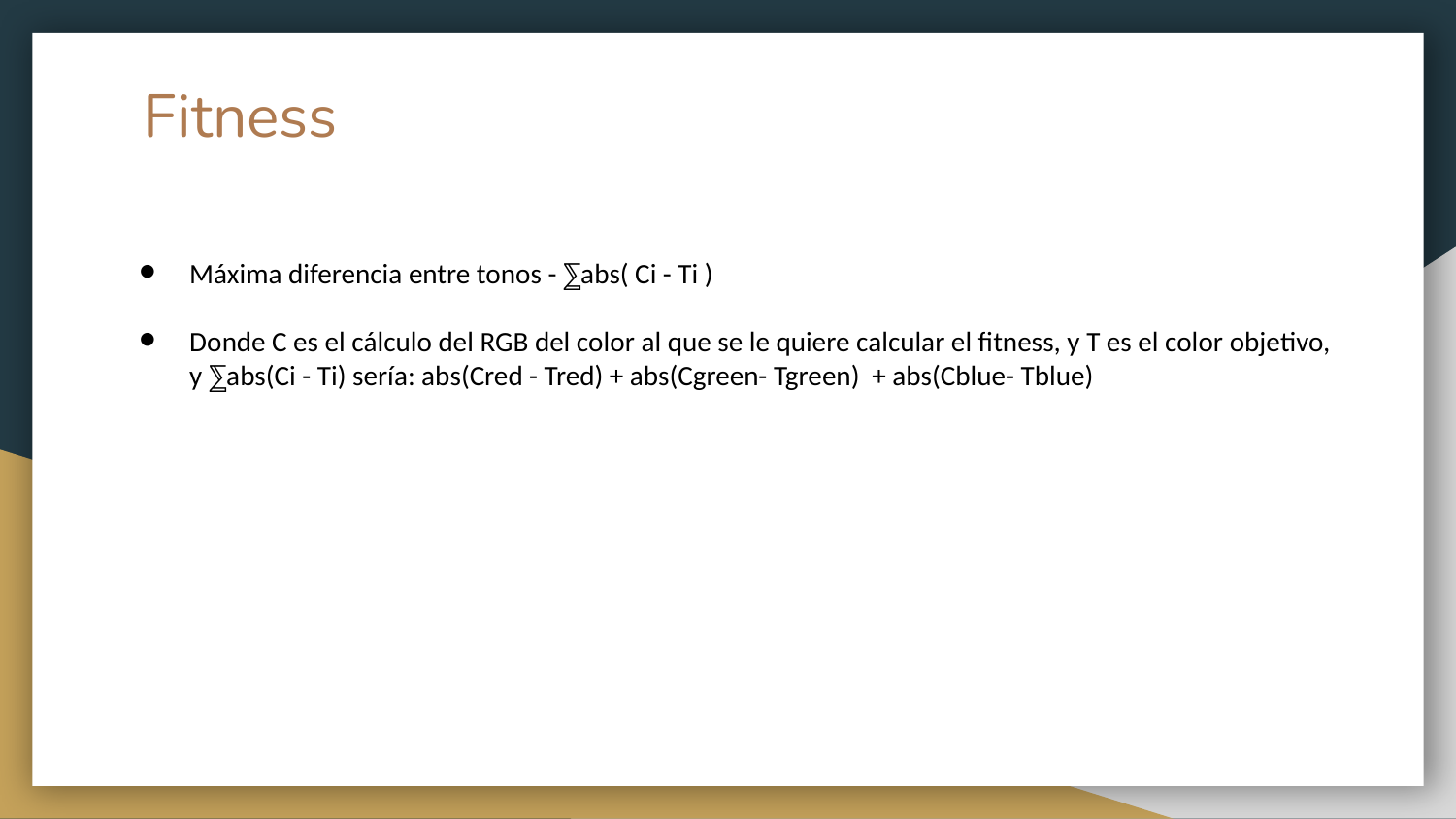

# Fitness
Máxima diferencia entre tonos - ⅀abs( Ci - Ti )

Donde C es el cálculo del RGB del color al que se le quiere calcular el fitness, y T es el color objetivo, y ⅀abs(Ci - Ti) sería: abs(Cred - Tred) + abs(Cgreen- Tgreen)  + abs(Cblue- Tblue)